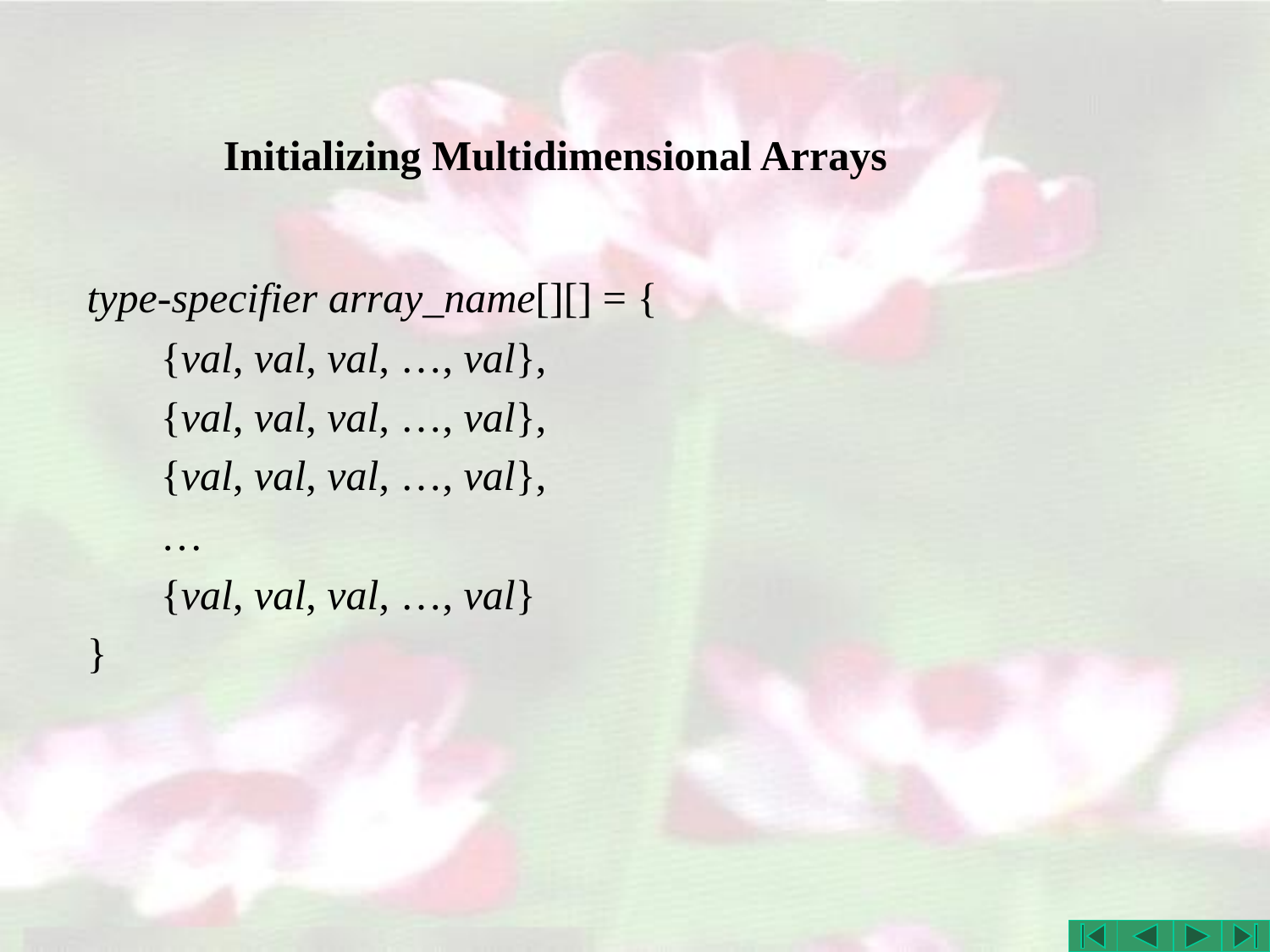

# Initializing Multidimensional Arrays
type-specifier array_name[][] = {
       {val, val, val, …, val},
       {val, val, val, …, val},
       {val, val, val, …, val},
       …
       {val, val, val, …, val}
}